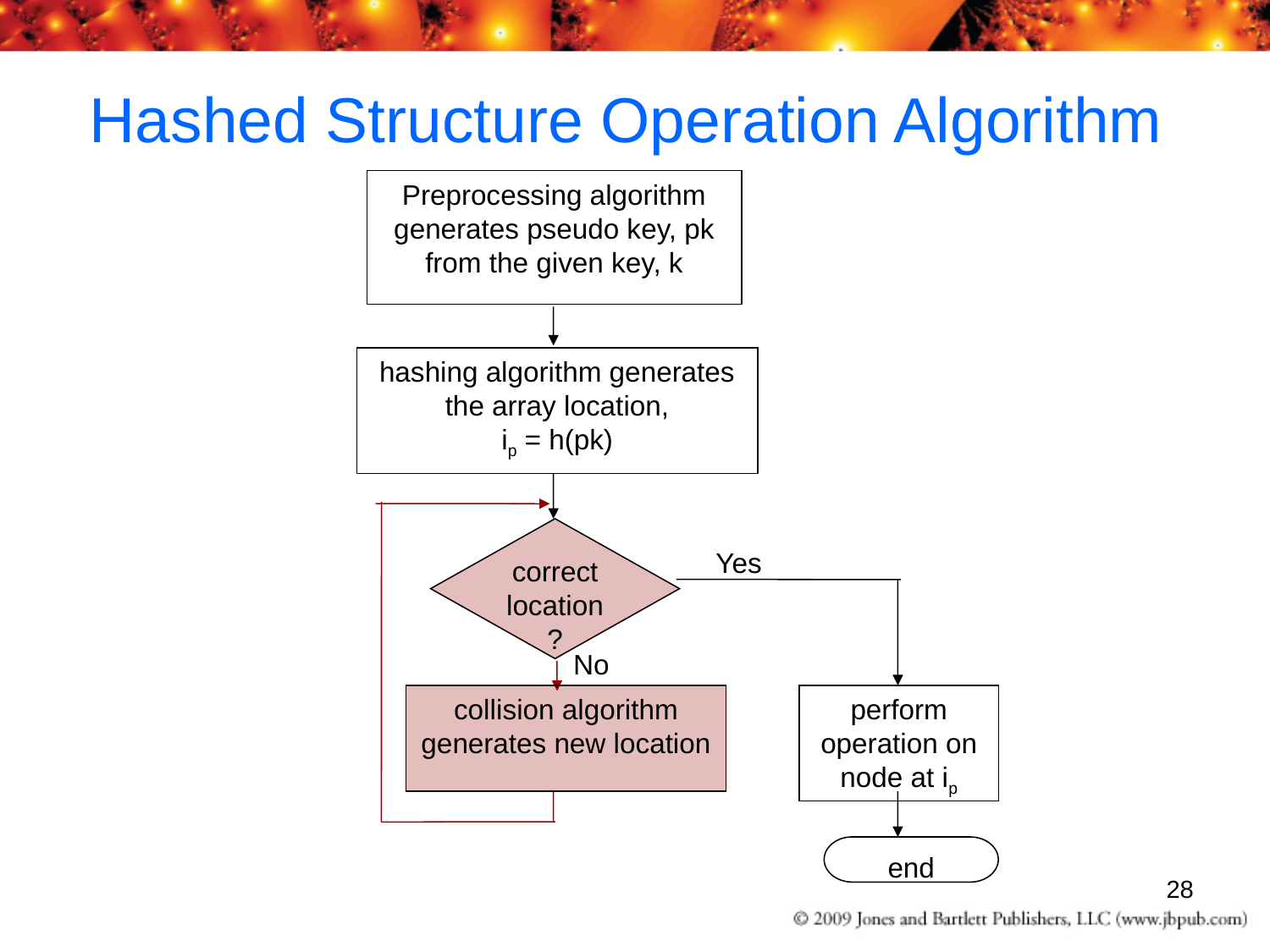

# Hashed Structure Operation Algorithm

Preprocessing algorithm generates pseudo key, pk from the given key, k

hashing algorithm generates the array location,
ip = h(pk)

correct location?
Yes

No

collision algorithm generates new location
perform operation on node at ip

end
28